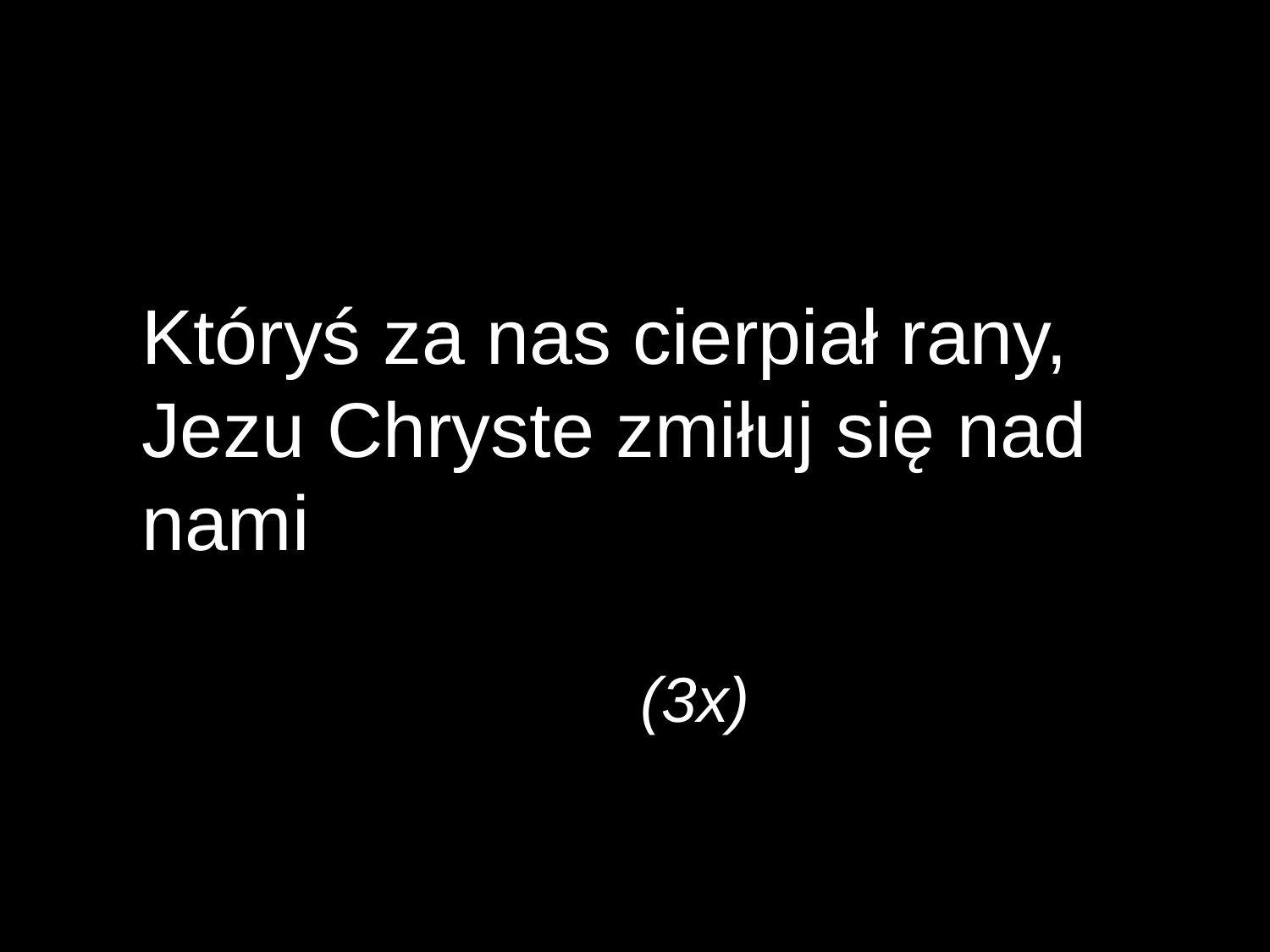

Któryś za nas cierpiał rany,
Jezu Chryste zmiłuj się nad nami

								(3x)